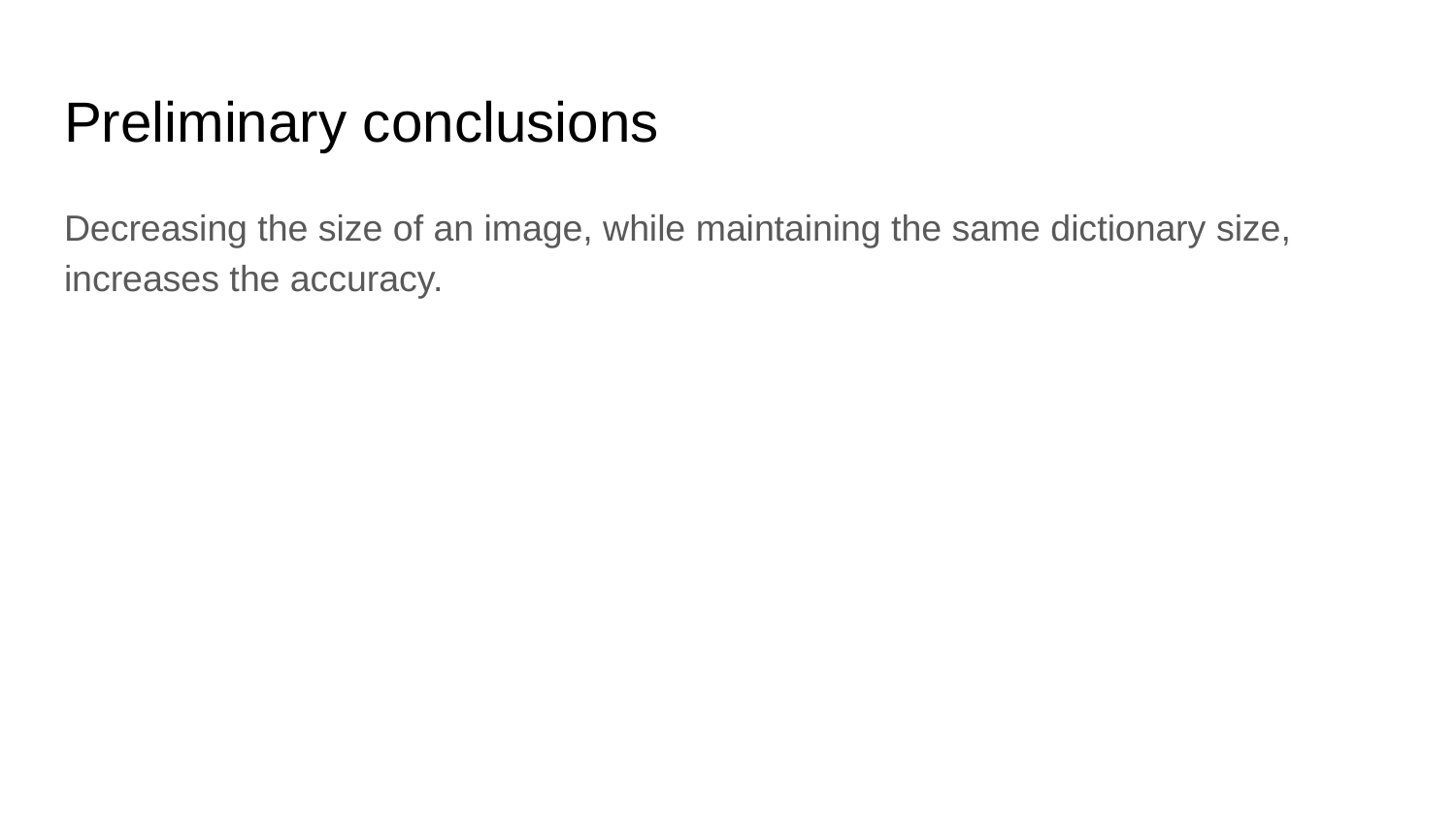

# Preliminary conclusions
Decreasing the size of an image, while maintaining the same dictionary size, increases the accuracy.